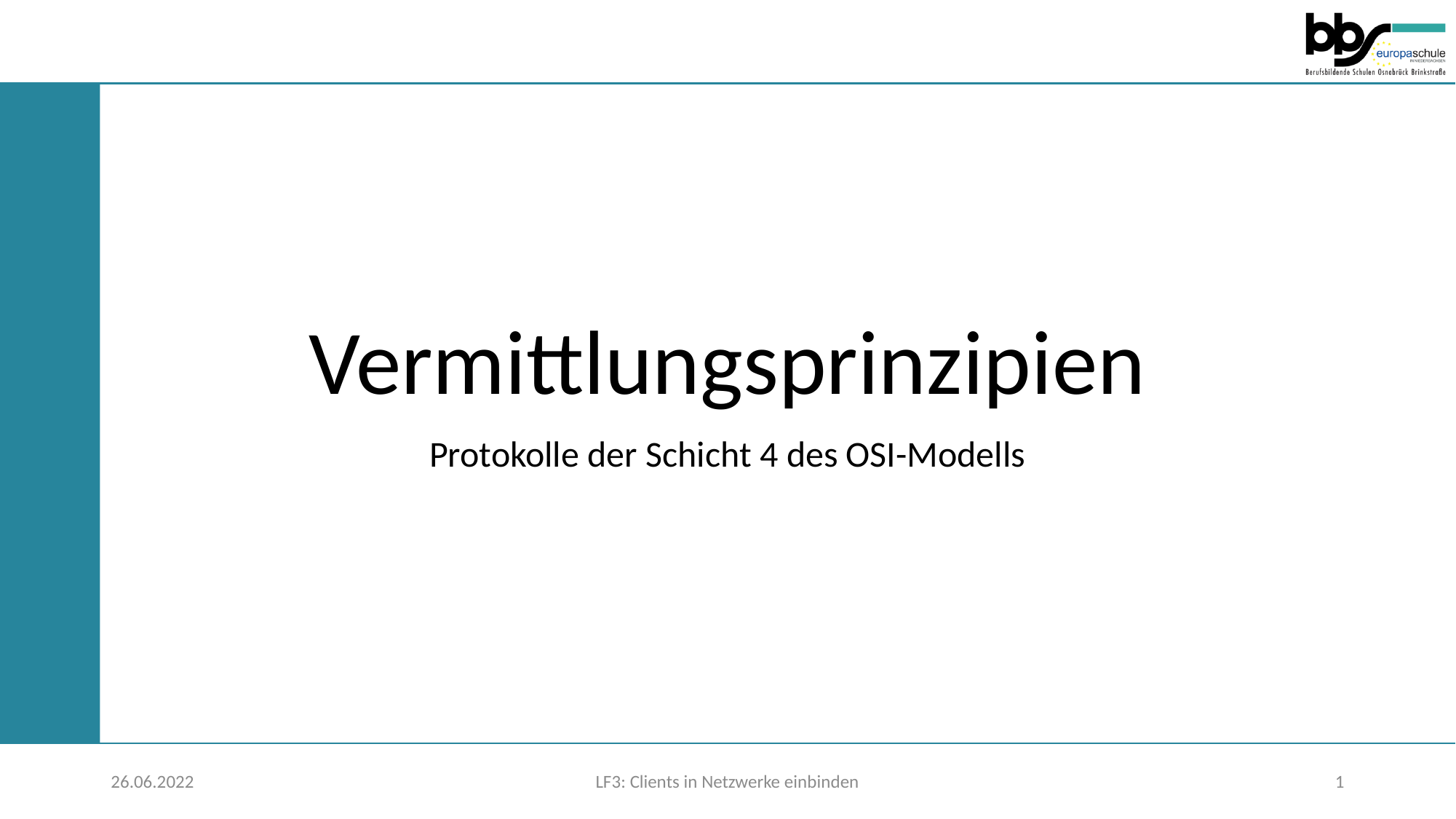

# Vermittlungsprinzipien
Protokolle der Schicht 4 des OSI-Modells
26.06.2022
LF3: Clients in Netzwerke einbinden
1